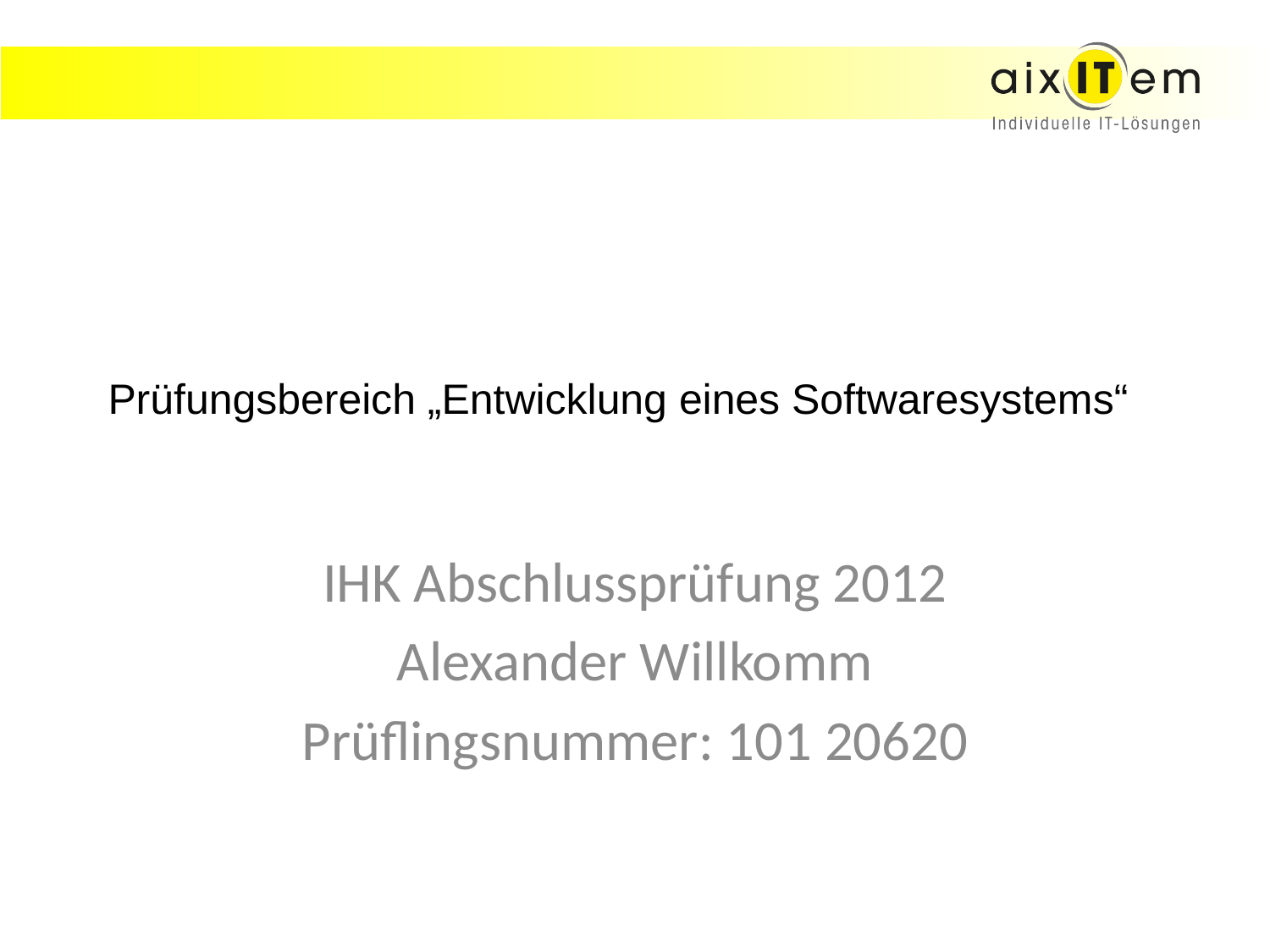

# Prüfungsbereich „Entwicklung eines Softwaresystems“
IHK Abschlussprüfung 2012
Alexander Willkomm
Prüflingsnummer: 101 20620